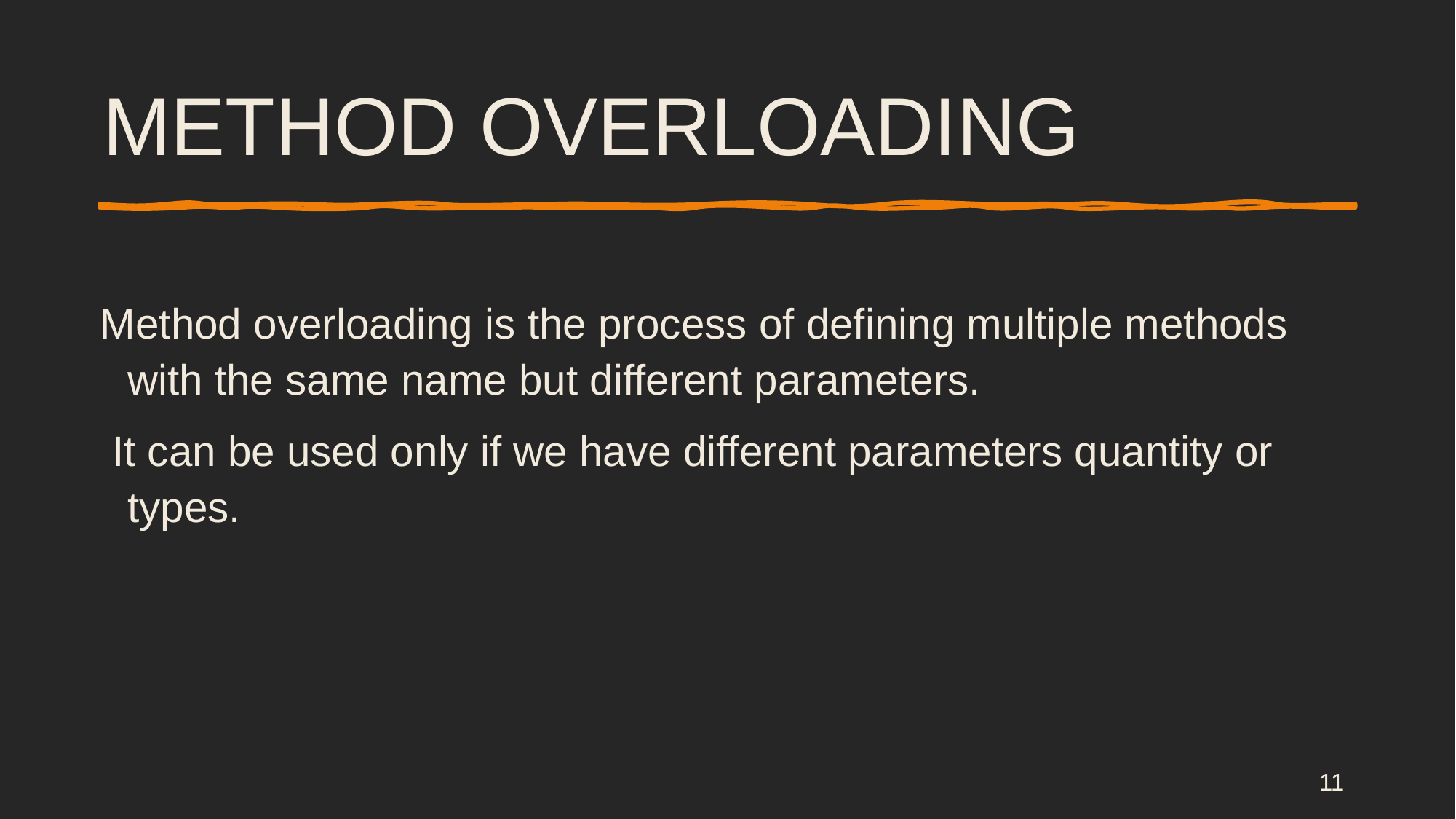

# METHOD OVERLOADING
Method overloading is the process of defining multiple methods with the same name but different parameters.
 It can be used only if we have different parameters quantity or types.

11